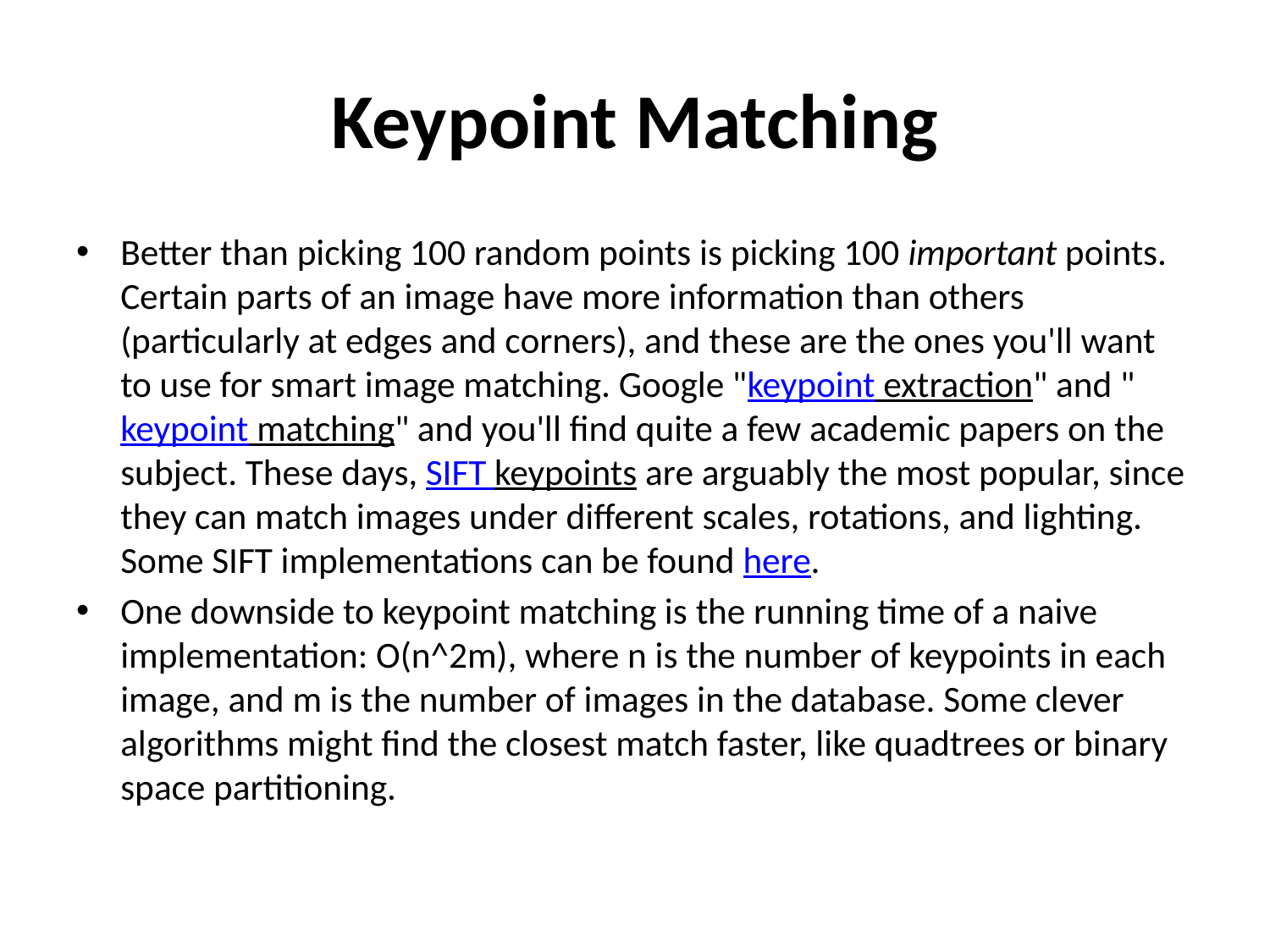

# Keypoint Matching
Better than picking 100 random points is picking 100 important points. Certain parts of an image have more information than others (particularly at edges and corners), and these are the ones you'll want to use for smart image matching. Google "keypoint extraction" and "keypoint matching" and you'll find quite a few academic papers on the subject. These days, SIFT keypoints are arguably the most popular, since they can match images under different scales, rotations, and lighting. Some SIFT implementations can be found here.
One downside to keypoint matching is the running time of a naive implementation: O(n^2m), where n is the number of keypoints in each image, and m is the number of images in the database. Some clever algorithms might find the closest match faster, like quadtrees or binary space partitioning.